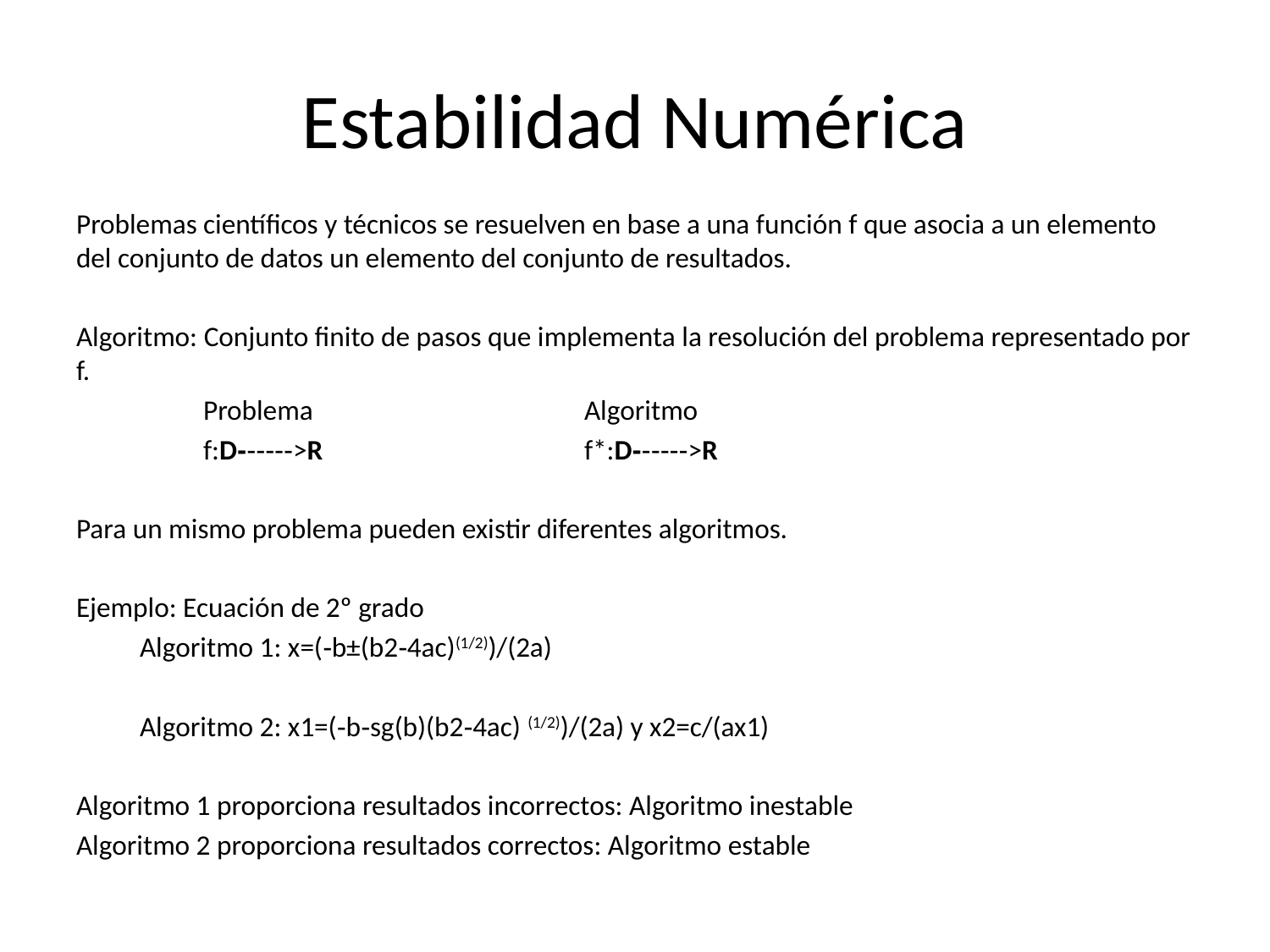

# Estabilidad Numérica
Problemas científicos y técnicos se resuelven en base a una función f que asocia a un elemento del conjunto de datos un elemento del conjunto de resultados.

Algoritmo: Conjunto finito de pasos que implementa la resolución del problema representado por f.
		Problema 					Algoritmo
		f:D‐‐‐‐‐‐>R 					f*:D‐‐‐‐‐‐>R

Para un mismo problema pueden existir diferentes algoritmos.

Ejemplo: Ecuación de 2º grado
	Algoritmo 1: x=(‐b±(b2‐4ac)(1/2))/(2a)

	Algoritmo 2: x1=(‐b‐sg(b)(b2‐4ac) (1/2))/(2a) y x2=c/(ax1)

Algoritmo 1 proporciona resultados incorrectos: Algoritmo inestable
Algoritmo 2 proporciona resultados correctos: Algoritmo estable